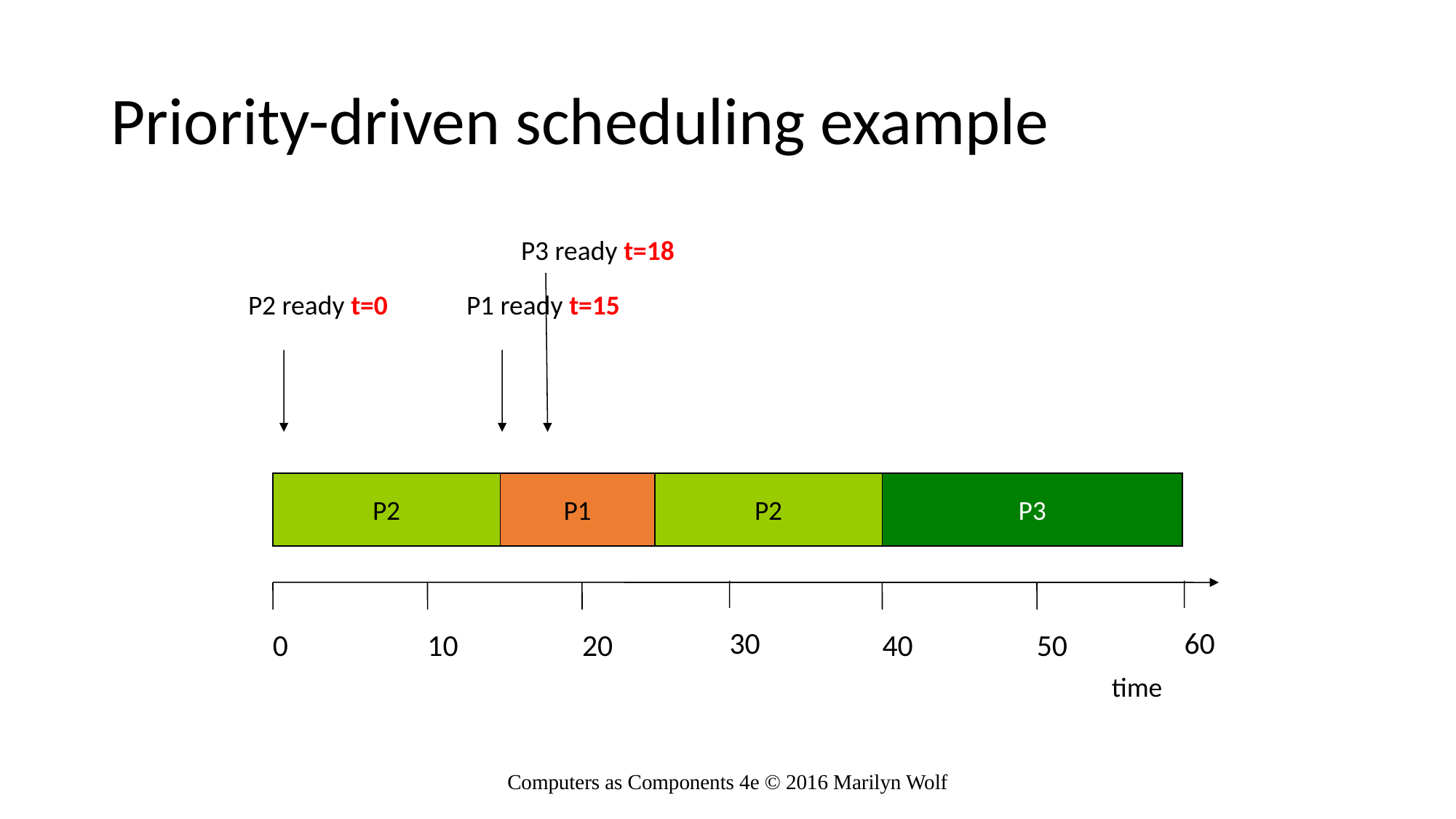

# Priority-driven scheduling example
P3 ready t=18

P2 ready t=0

P1 ready t=15

P2
P1
P2
P3

30
60
0
10
20
40
50
time
Computers as Components 4e © 2016 Marilyn Wolf